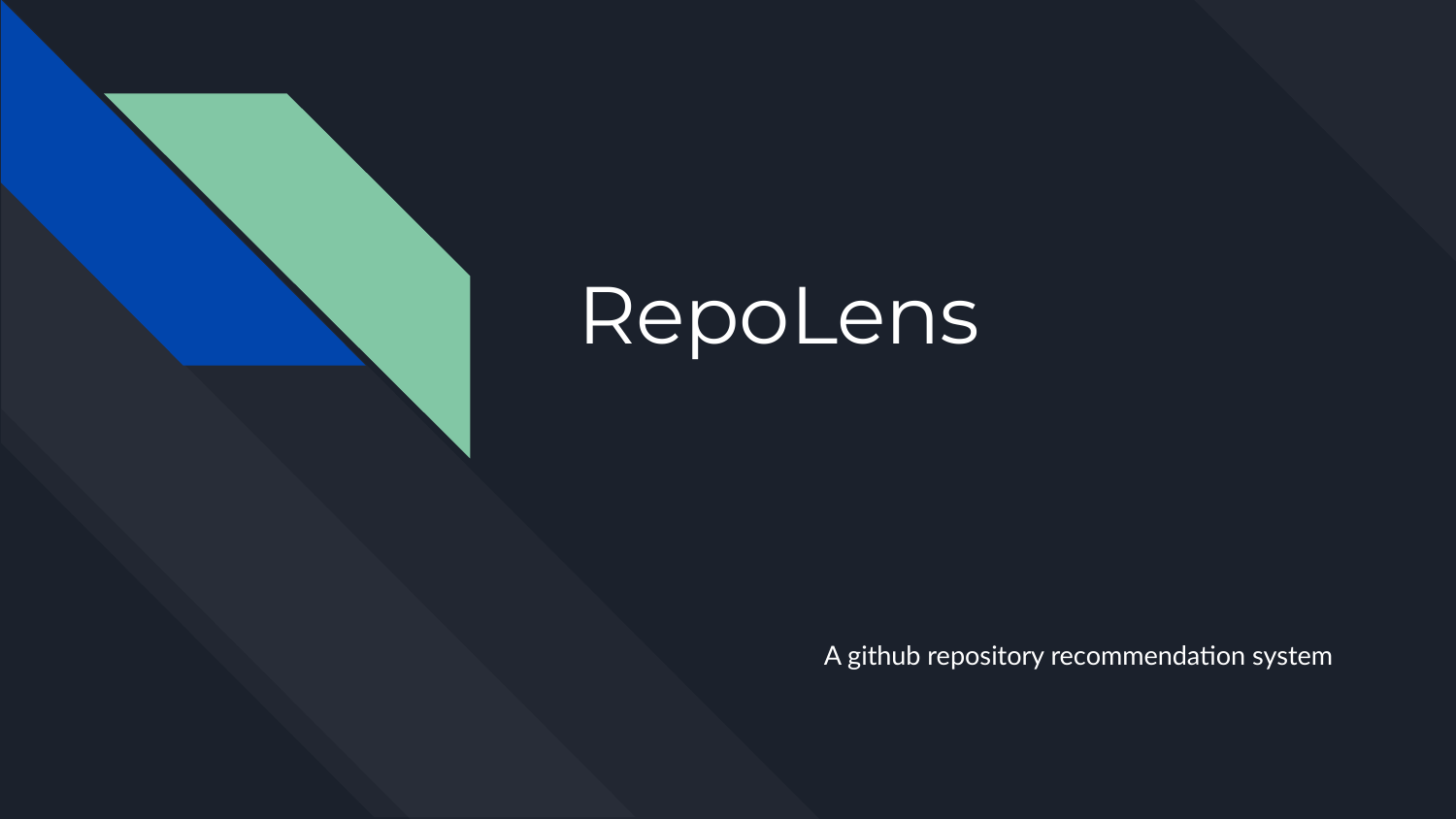

# RepoLens
A github repository recommendation system